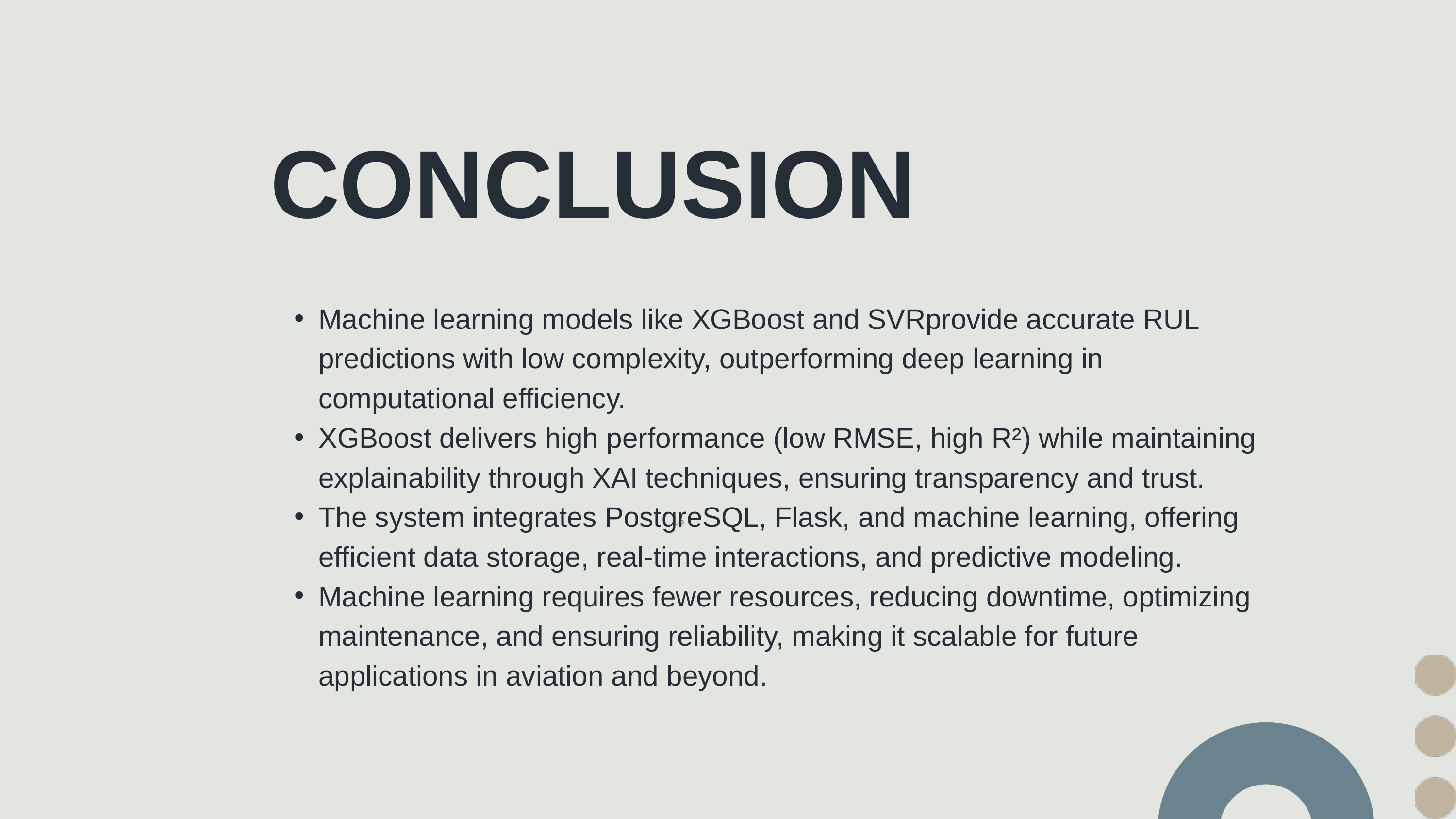

CONCLUSION
Machine learning models like XGBoost and SVRprovide accurate RUL predictions with low complexity, outperforming deep learning in computational efficiency.
XGBoost delivers high performance (low RMSE, high R²) while maintaining explainability through XAI techniques, ensuring transparency and trust.
The system integrates PostgreSQL, Flask, and machine learning, offering efficient data storage, real-time interactions, and predictive modeling.
Machine learning requires fewer resources, reducing downtime, optimizing maintenance, and ensuring reliability, making it scalable for future applications in aviation and beyond.
16